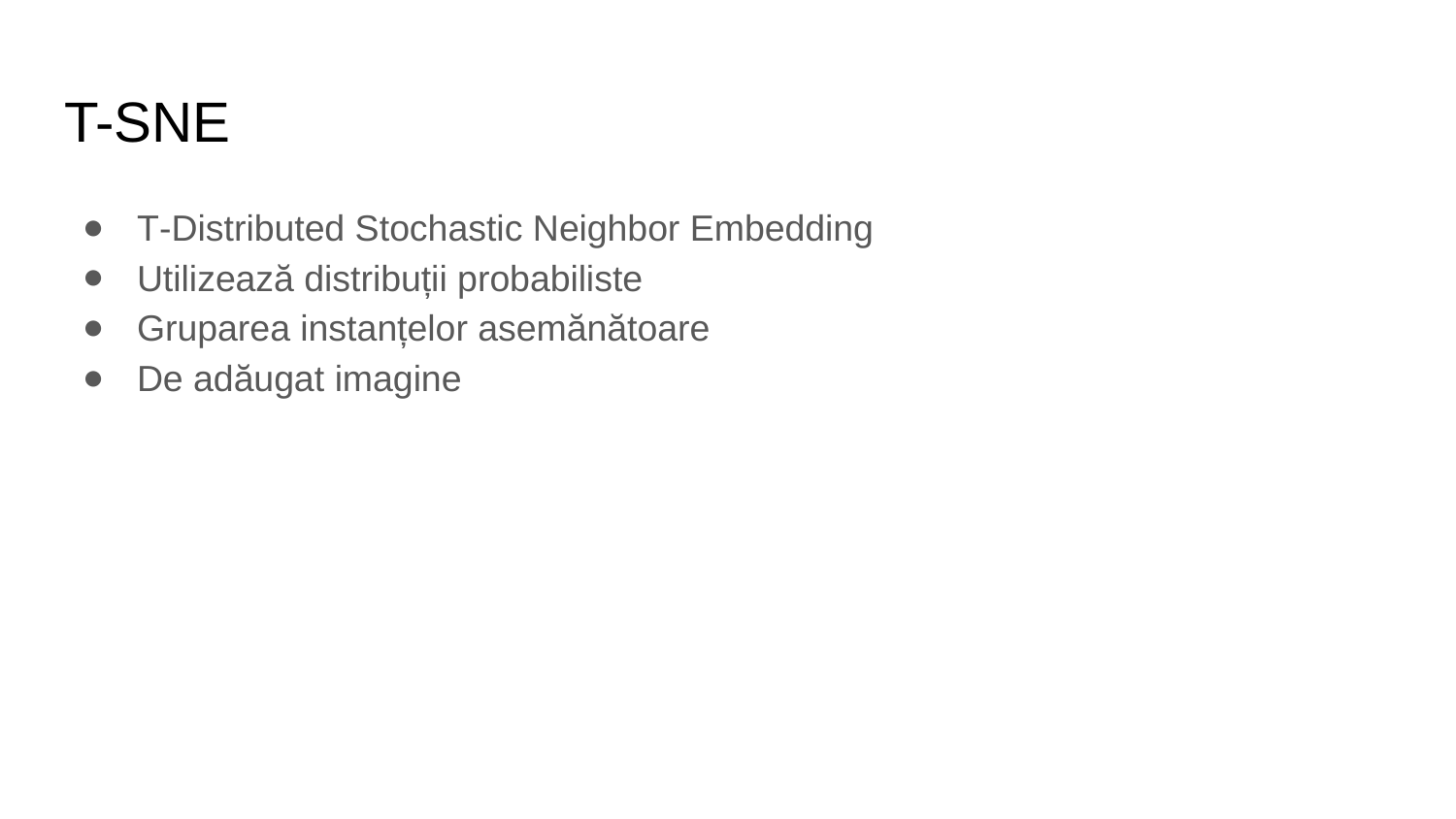

# T-SNE
T-Distributed Stochastic Neighbor Embedding
Utilizează distribuții probabiliste
Gruparea instanțelor asemănătoare
De adăugat imagine